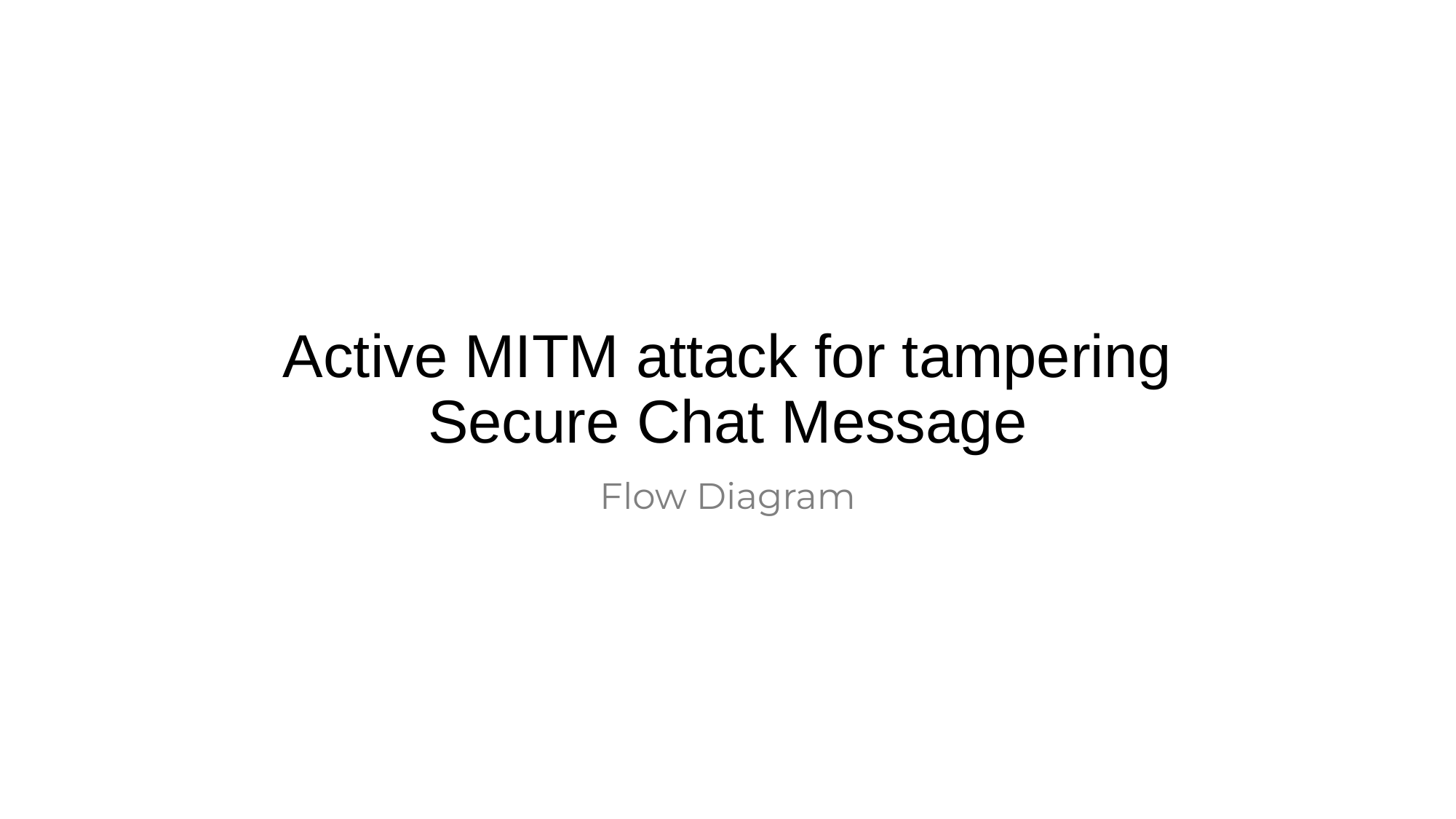

# Active MITM attack for tampering Secure Chat Message
Flow Diagram